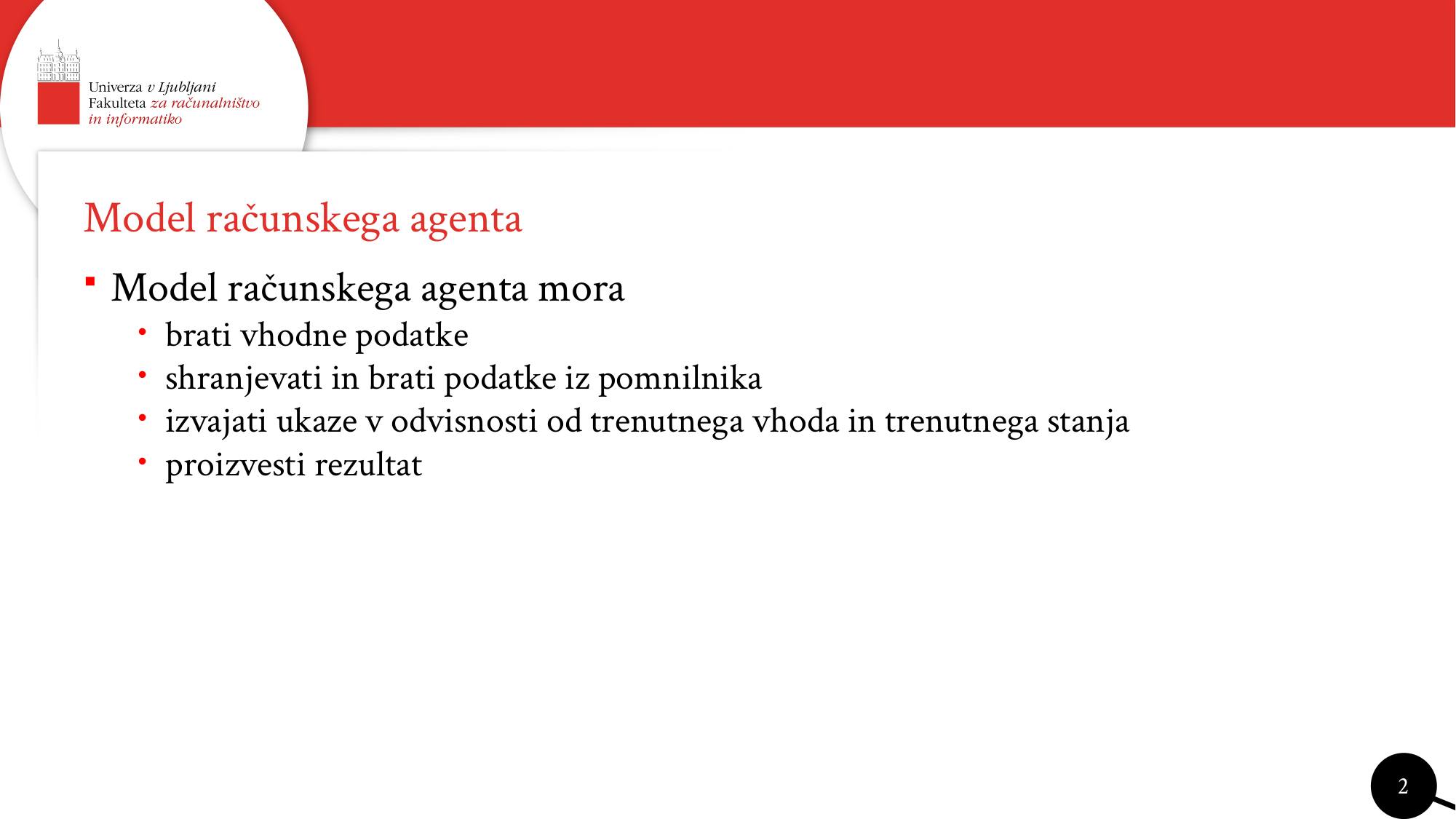

# Model računskega agenta
Model računskega agenta mora
brati vhodne podatke
shranjevati in brati podatke iz pomnilnika
izvajati ukaze v odvisnosti od trenutnega vhoda in trenutnega stanja
proizvesti rezultat

2